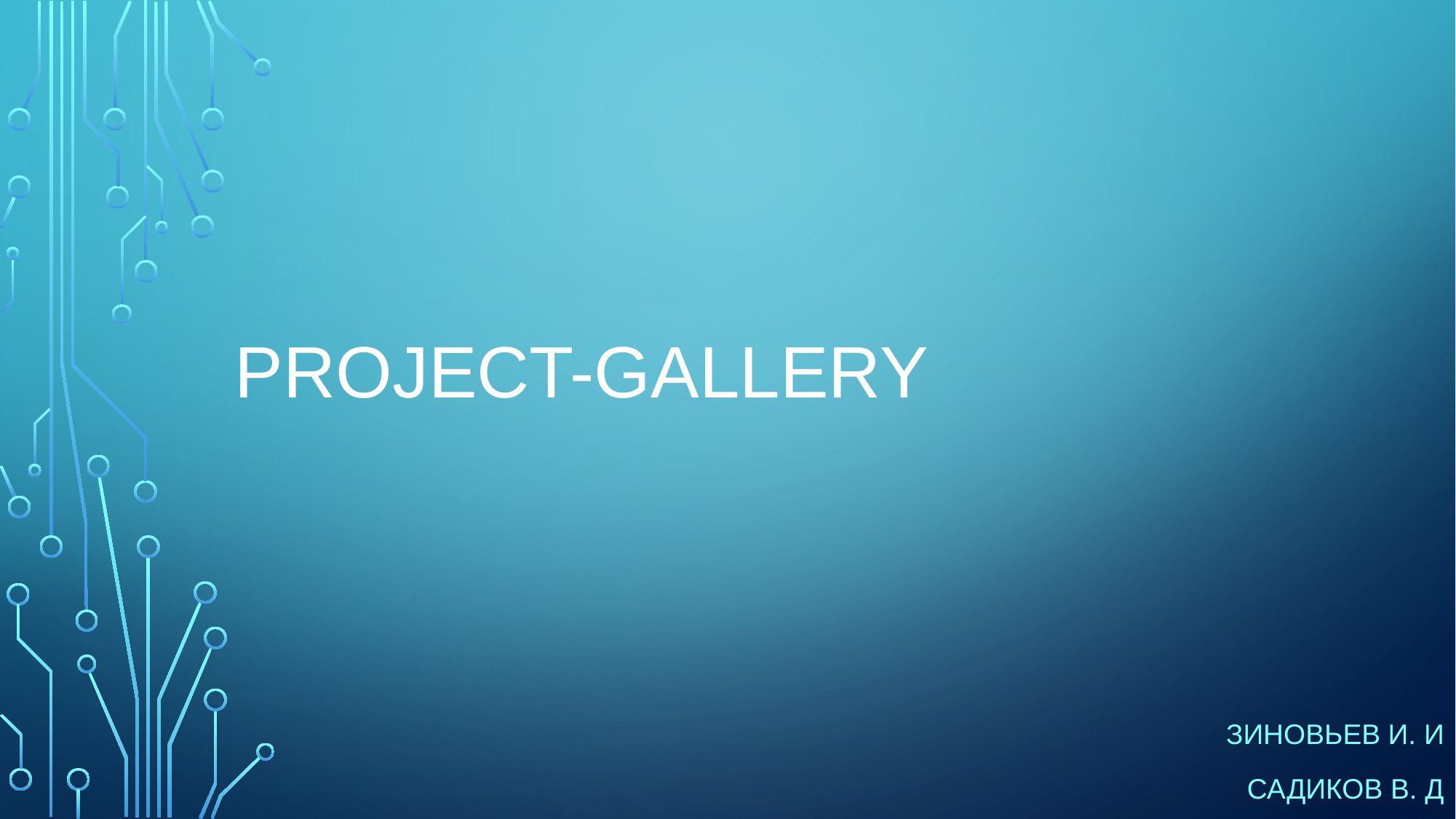

# Project-gallery
Зиновьев и. и
Садиков в. д